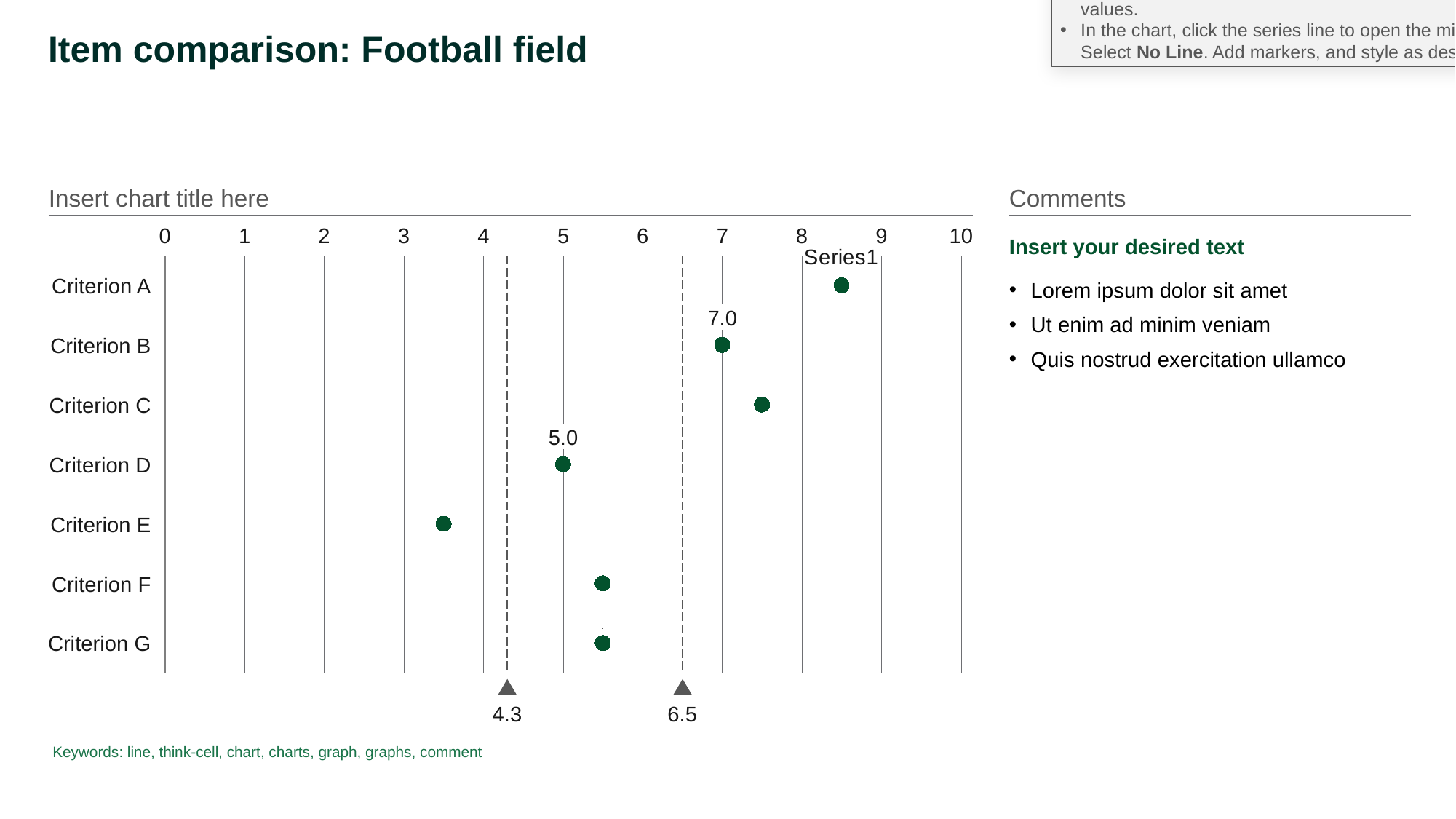

This slide contains a think-cell profile line chart.
To create a football field chart, first insert a profile line chart.
Next, to create bars, follow these steps:
In the chart's datasheet, enter a series representing the min. values and a series representing the max. values.
In the chart, select both series' lines. Right-click to open the context menu. Select Add Error Bars.
Click the bars to open the mini toolbar. Adjust the thickness and color of the bars.
Finally, to create markers, follow these steps:
In the datasheet, enter a series representing the marker values.
In the chart, click the series line to open the mini toolbar. Select No Line. Add markers, and style as desired.
# Item comparison: Football field
Insert chart title here
Comments
Insert your desired text
Lorem ipsum dolor sit amet
Ut enim ad minim veniam
Quis nostrud exercitation ullamco

### Chart

| Category |  |  |  |
|---|---|---|---|
0
1
2
3
4
5
6
7
8
9
10
Criterion A
7.0
Criterion B
Criterion C
5.0
Criterion D
Criterion E
Criterion F
Criterion G

4.3
6.5
Keywords: line, think-cell, chart, charts, graph, graphs, comment